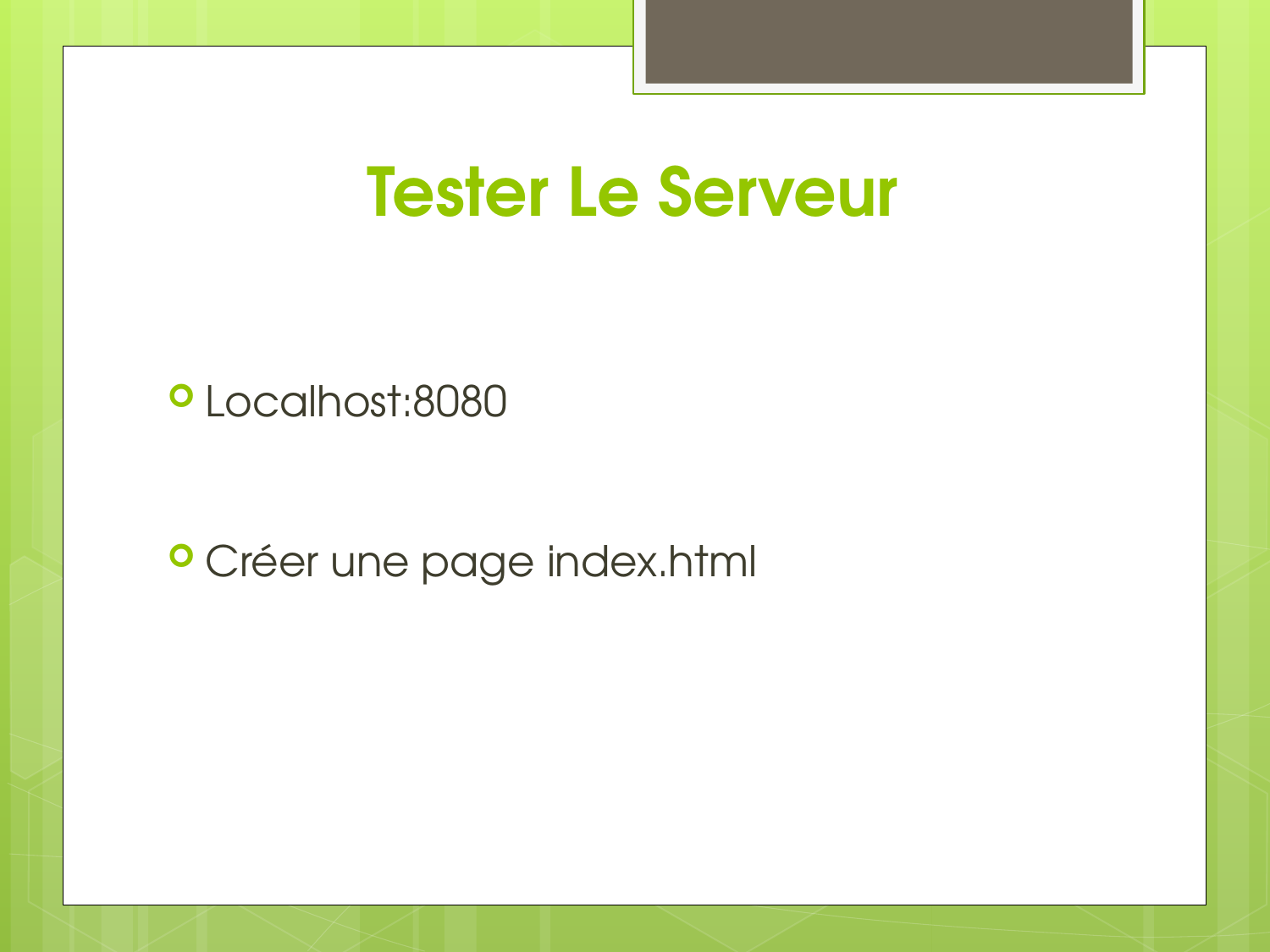

# Tester Le Serveur
Localhost:8080
Créer une page index.html